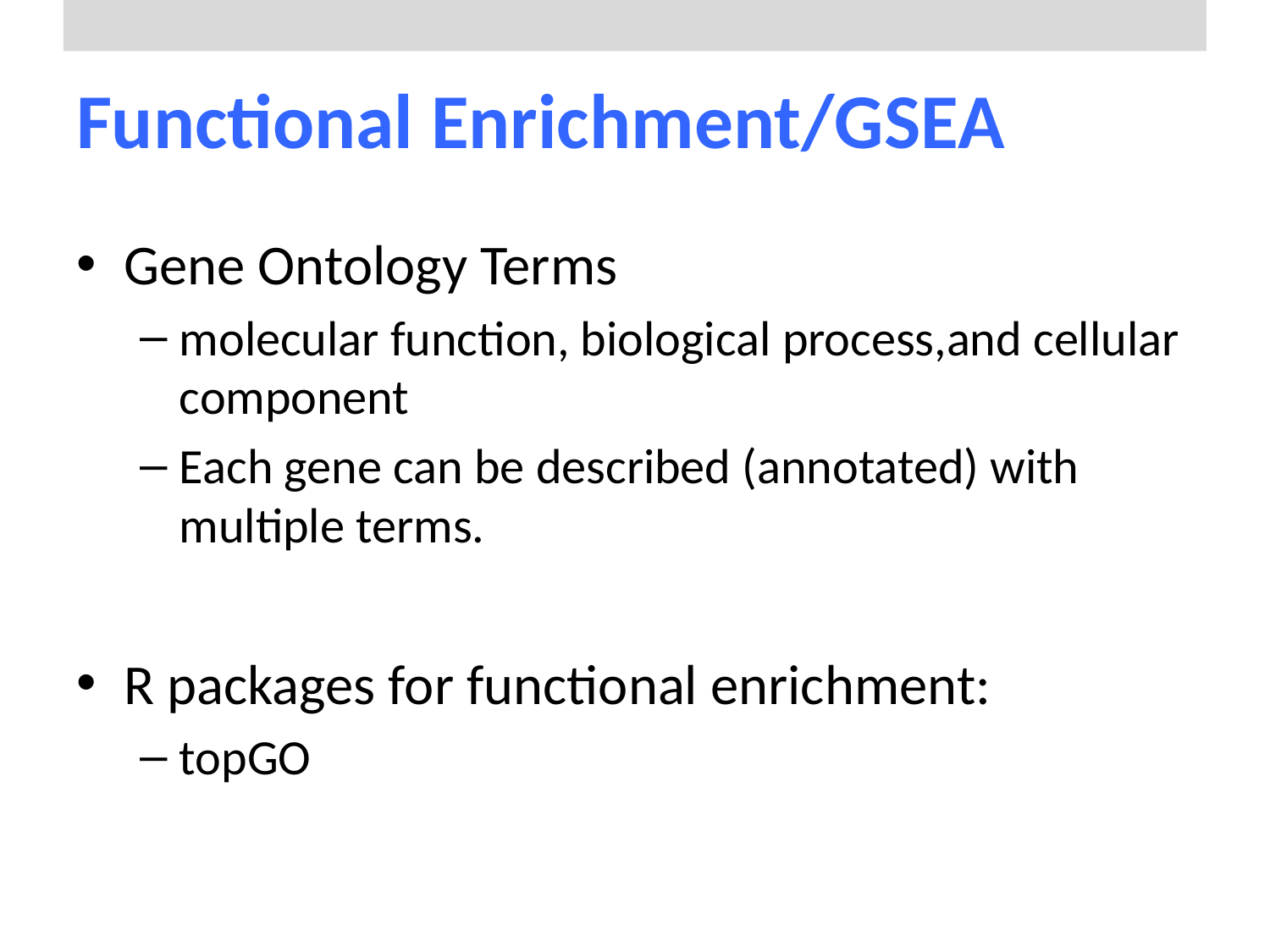

# Functional Enrichment/GSEA
Gene Ontology Terms
molecular function, biological process,and cellular component
Each gene can be described (annotated) with multiple terms.

R packages for functional enrichment:
topGO